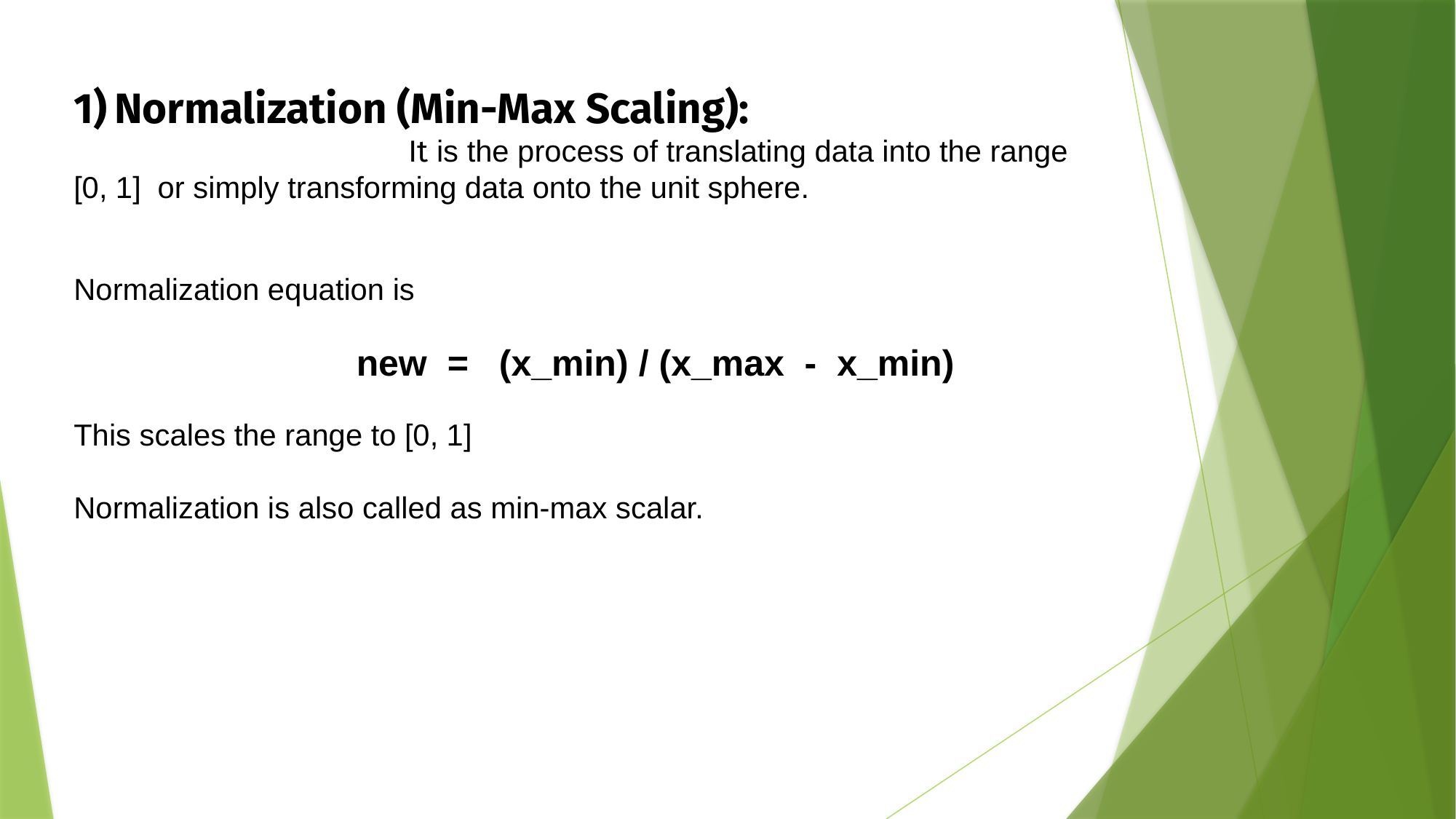

Normalization (Min-Max Scaling):
                                              It is the process of translating data into the range [0, 1]  or simply transforming data onto the unit sphere.

Normalization equation is

                                     new  =   (x_min) / (x_max  -  x_min)

This scales the range to [0, 1]

Normalization is also called as min-max scalar.